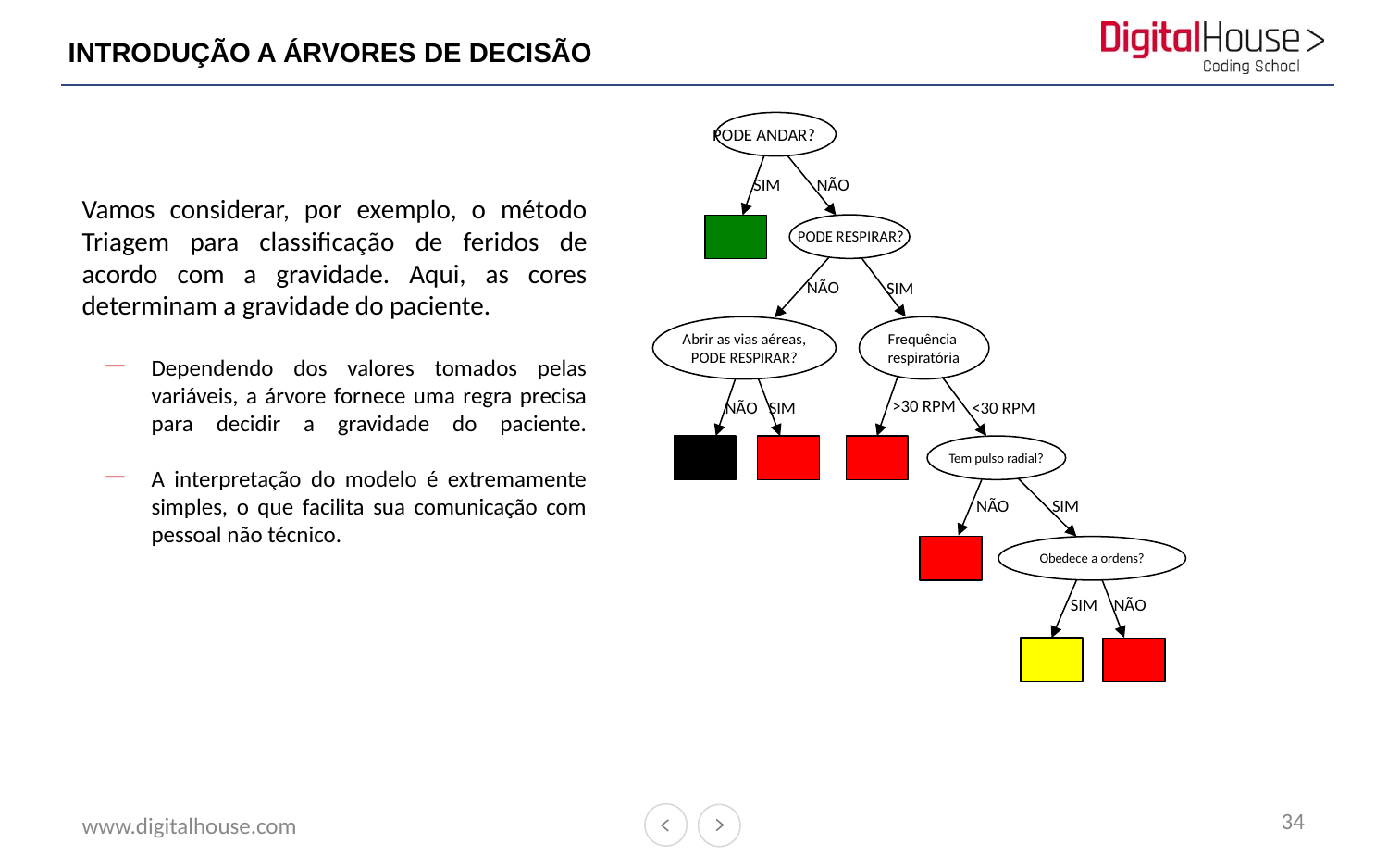

# INTRODUÇÃO A ÁRVORES DE DECISÃO

PODE ANDAR?
SIM
NÃO
Vamos considerar, por exemplo, o método Triagem para classificação de feridos de acordo com a gravidade. Aqui, as cores determinam a gravidade do paciente.

Dependendo dos valores tomados pelas variáveis, a árvore fornece uma regra precisa para decidir a gravidade do paciente.
A interpretação do modelo é extremamente simples, o que facilita sua comunicação com pessoal não técnico.

PODE RESPIRAR?
NÃO
SIM

Frequência
respiratória
Abrir as vias aéreas,
PODE RESPIRAR?
>30 RPM
NÃO
SIM
<30 RPM

Tem pulso radial?
NÃO
SIM

Obedece a ordens?
SIM
NÃO

34